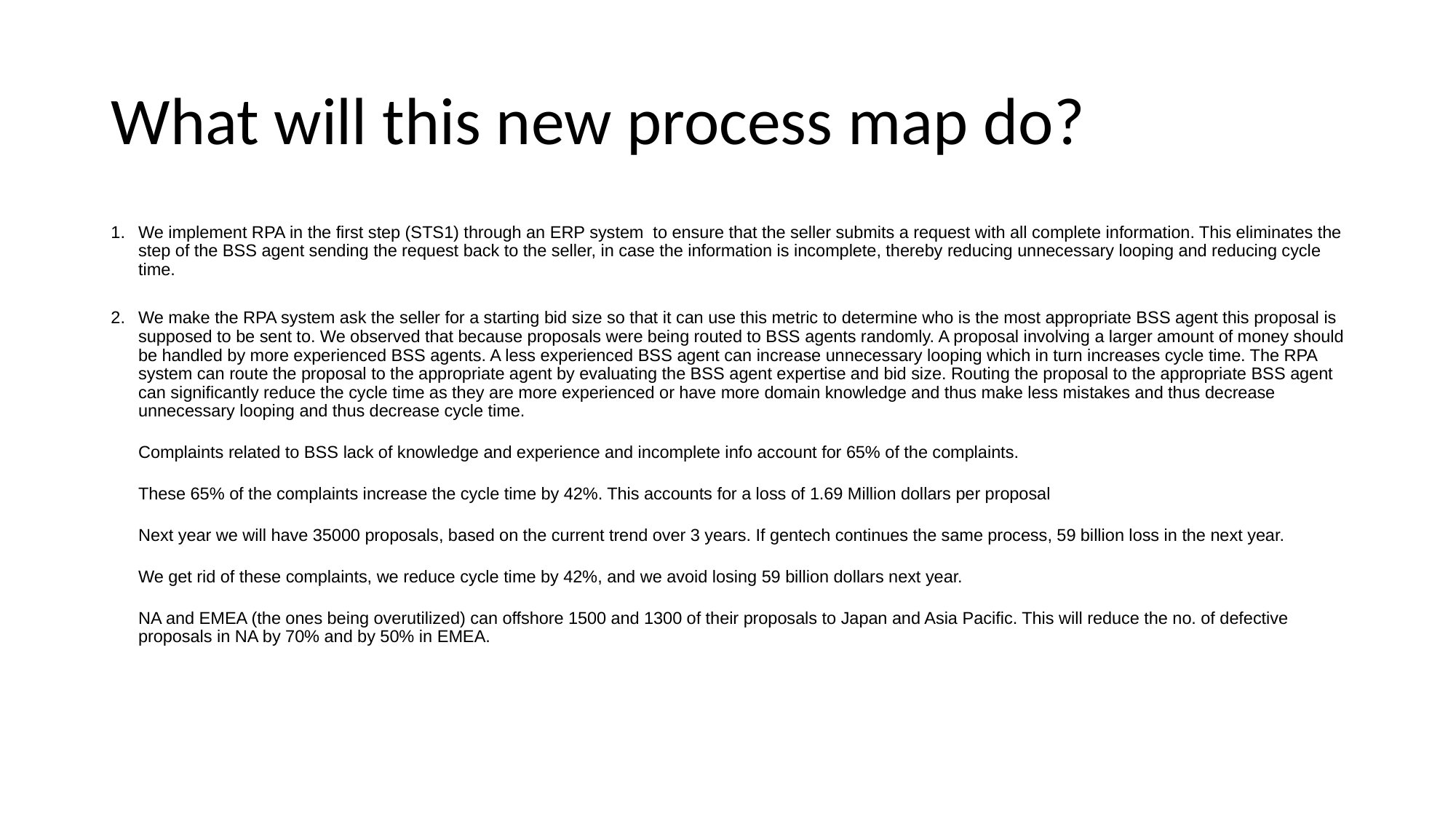

# What will this new process map do?
We implement RPA in the first step (STS1) through an ERP system  to ensure that the seller submits a request with all complete information. This eliminates the step of the BSS agent sending the request back to the seller, in case the information is incomplete, thereby reducing unnecessary looping and reducing cycle time.

We make the RPA system ask the seller for a starting bid size so that it can use this metric to determine who is the most appropriate BSS agent this proposal is supposed to be sent to. We observed that because proposals were being routed to BSS agents randomly. A proposal involving a larger amount of money should be handled by more experienced BSS agents. A less experienced BSS agent can increase unnecessary looping which in turn increases cycle time. The RPA system can route the proposal to the appropriate agent by evaluating the BSS agent expertise and bid size. Routing the proposal to the appropriate BSS agent can significantly reduce the cycle time as they are more experienced or have more domain knowledge and thus make less mistakes and thus decrease unnecessary looping and thus decrease cycle time.
Complaints related to BSS lack of knowledge and experience and incomplete info account for 65% of the complaints.
These 65% of the complaints increase the cycle time by 42%. This accounts for a loss of 1.69 Million dollars per proposal
Next year we will have 35000 proposals, based on the current trend over 3 years. If gentech continues the same process, 59 billion loss in the next year.
We get rid of these complaints, we reduce cycle time by 42%, and we avoid losing 59 billion dollars next year.
NA and EMEA (the ones being overutilized) can offshore 1500 and 1300 of their proposals to Japan and Asia Pacific. This will reduce the no. of defective proposals in NA by 70% and by 50% in EMEA.